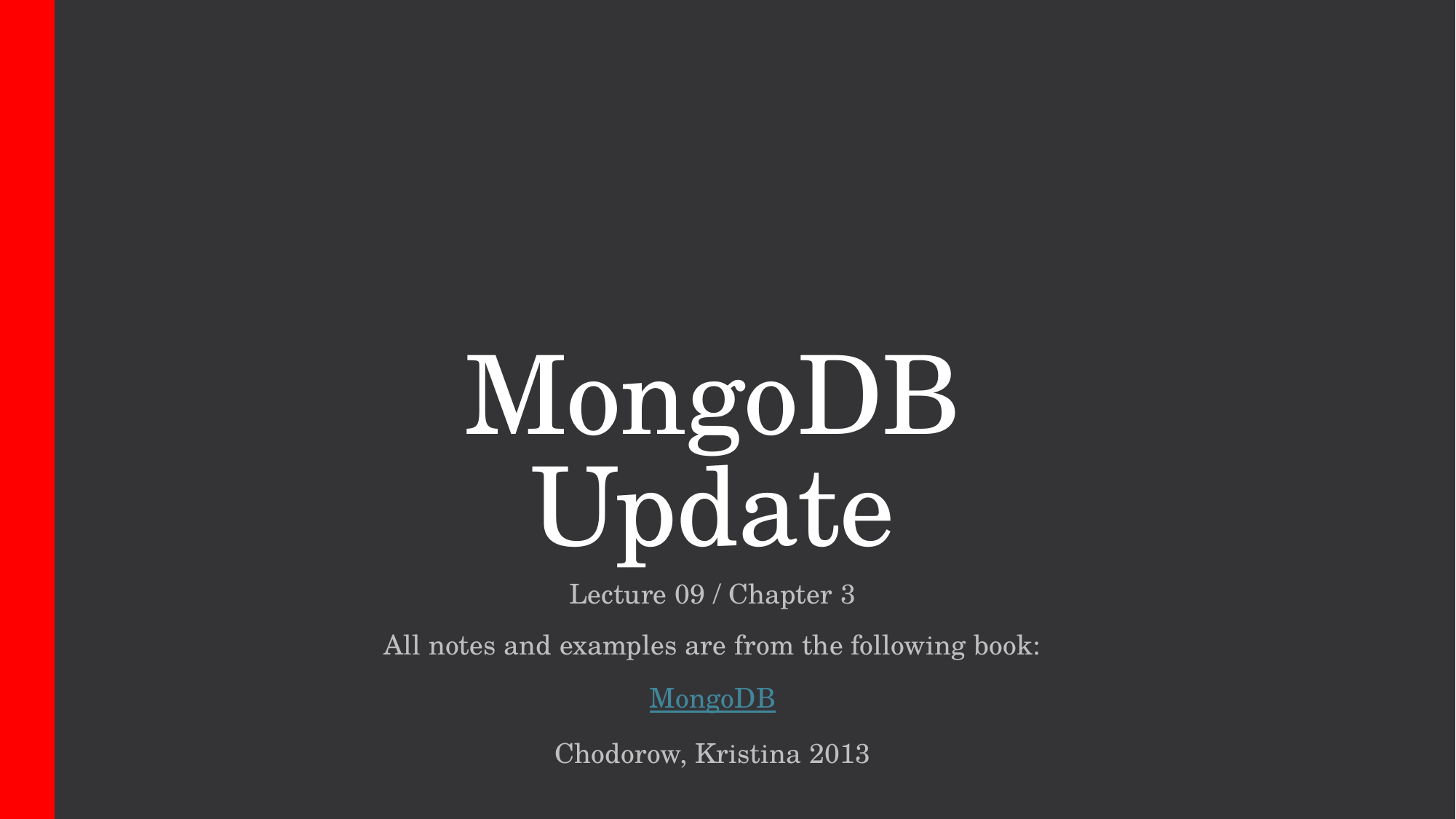

# MongoDB Update
Lecture 09 / Chapter 3
All notes and examples are from the following book:
MongoDB
Chodorow, Kristina 2013